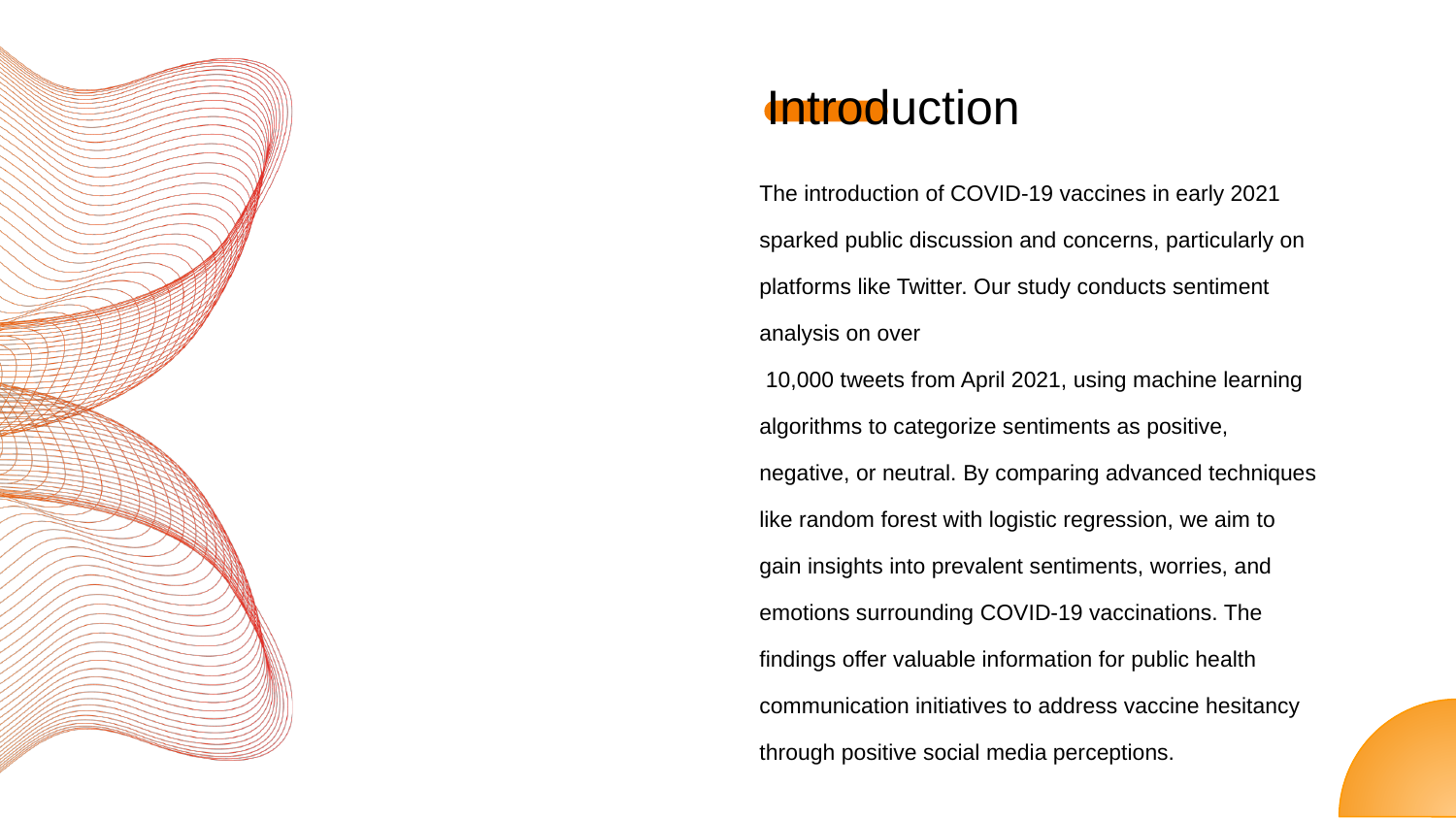

# Introduction
The introduction of COVID-19 vaccines in early 2021 sparked public discussion and concerns, particularly on platforms like Twitter. Our study conducts sentiment analysis on over
 10,000 tweets from April 2021, using machine learning algorithms to categorize sentiments as positive, negative, or neutral. By comparing advanced techniques like random forest with logistic regression, we aim to gain insights into prevalent sentiments, worries, and emotions surrounding COVID-19 vaccinations. The findings offer valuable information for public health communication initiatives to address vaccine hesitancy through positive social media perceptions.